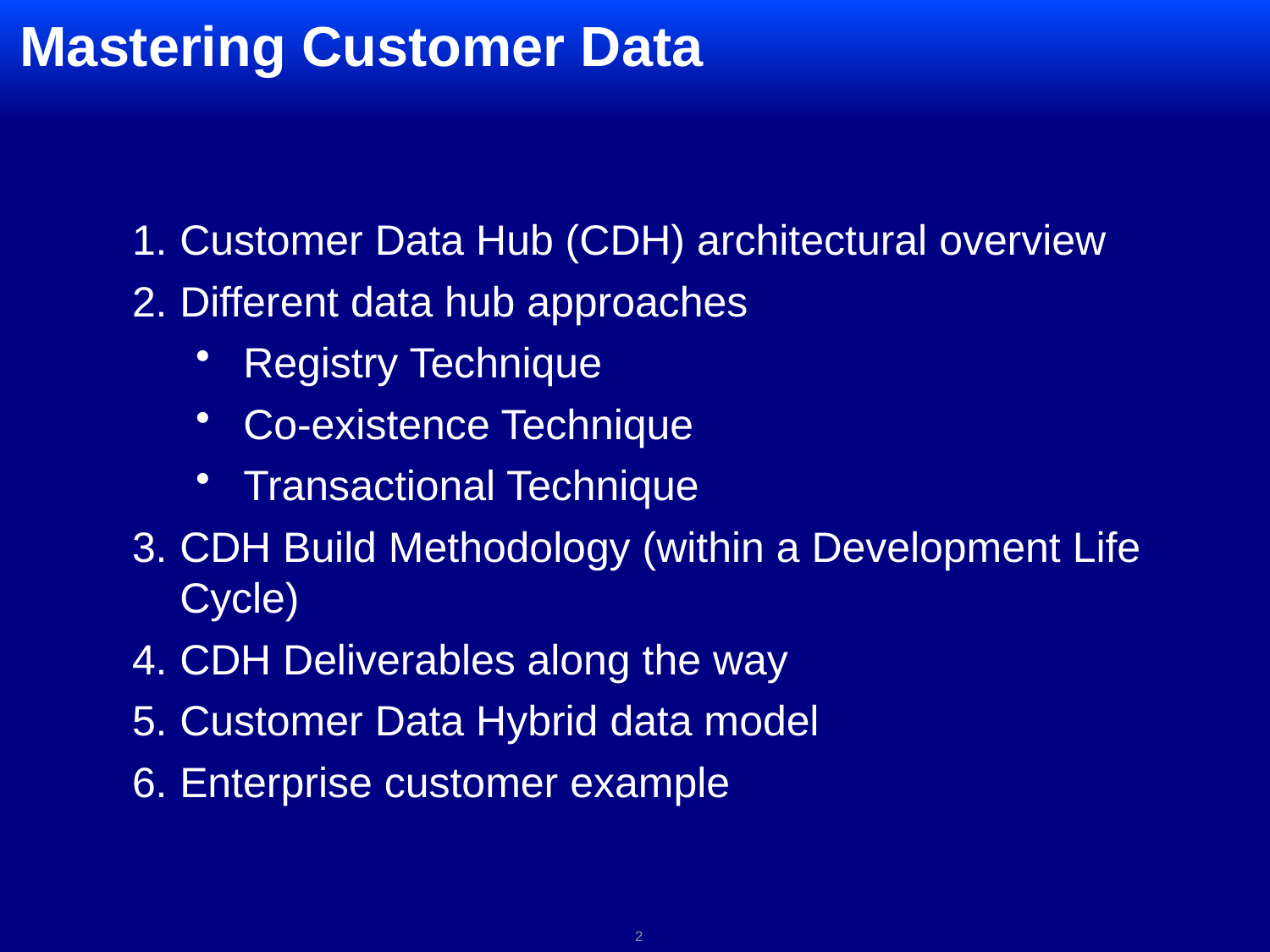

# Mastering Customer Data
Customer Data Hub (CDH) architectural overview
Different data hub approaches
Registry Technique
Co-existence Technique
Transactional Technique
CDH Build Methodology (within a Development Life Cycle)
CDH Deliverables along the way
Customer Data Hybrid data model
Enterprise customer example